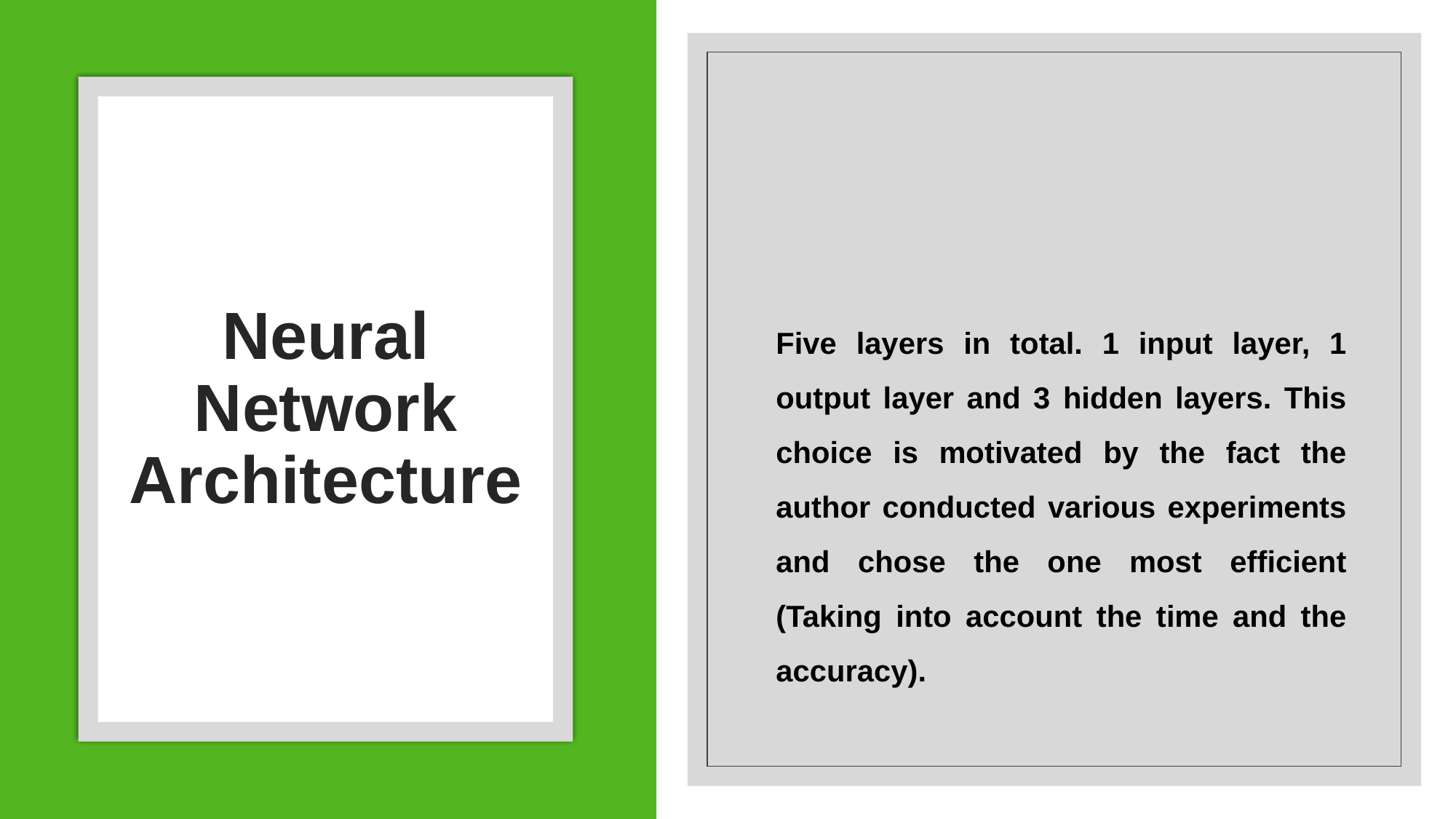

# Neural Network Architecture
Five layers in total. 1 input layer, 1 output layer and 3 hidden layers. This choice is motivated by the fact the author conducted various experiments and chose the one most efficient (Taking into account the time and the accuracy).